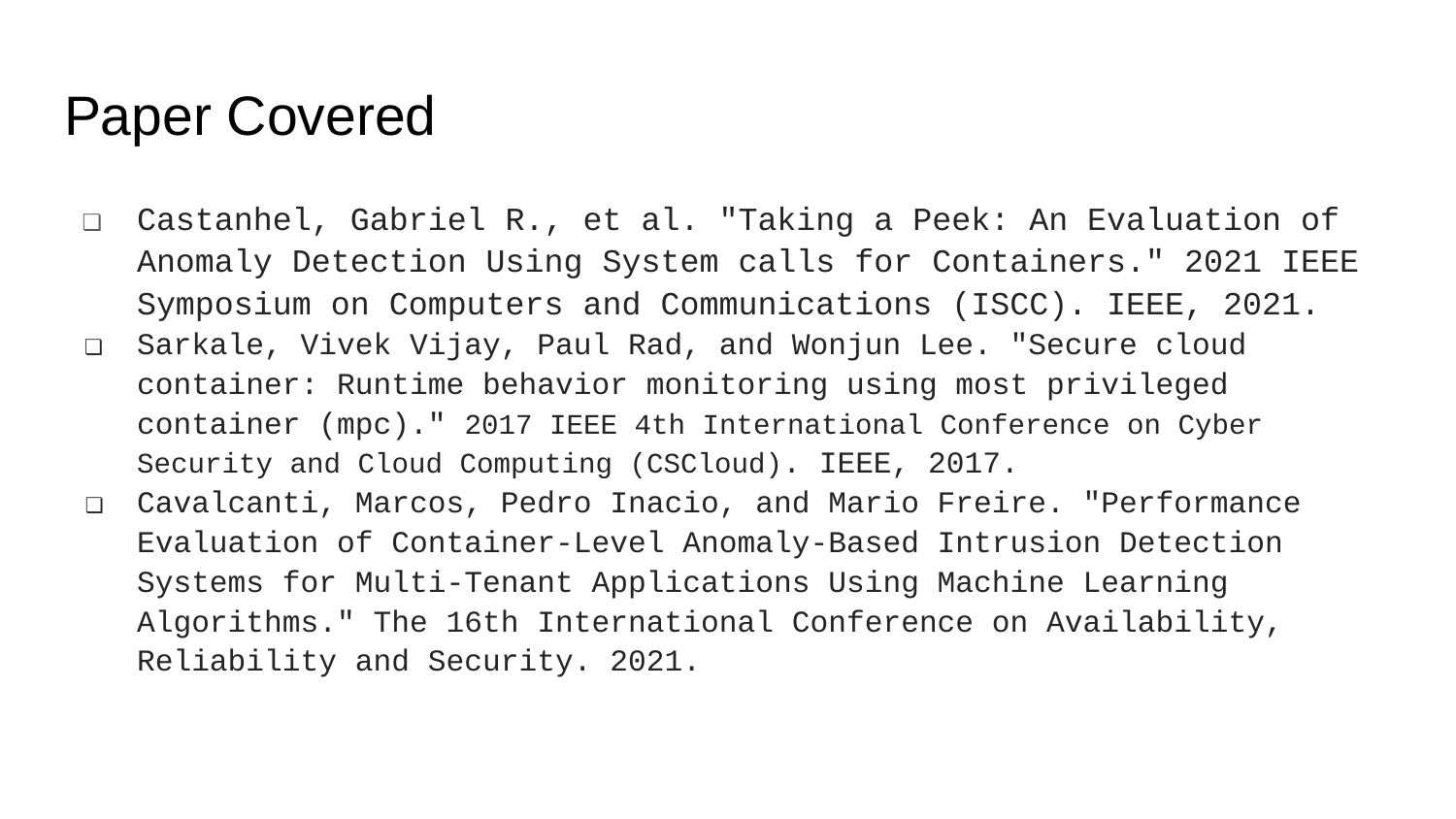

# Paper Covered
Castanhel, Gabriel R., et al. "Taking a Peek: An Evaluation of Anomaly Detection Using System calls for Containers." 2021 IEEE Symposium on Computers and Communications (ISCC). IEEE, 2021.
Sarkale, Vivek Vijay, Paul Rad, and Wonjun Lee. "Secure cloud container: Runtime behavior monitoring using most privileged container (mpc)." 2017 IEEE 4th International Conference on Cyber Security and Cloud Computing (CSCloud). IEEE, 2017.
Cavalcanti, Marcos, Pedro Inacio, and Mario Freire. "Performance Evaluation of Container-Level Anomaly-Based Intrusion Detection Systems for Multi-Tenant Applications Using Machine Learning Algorithms." The 16th International Conference on Availability, Reliability and Security. 2021.